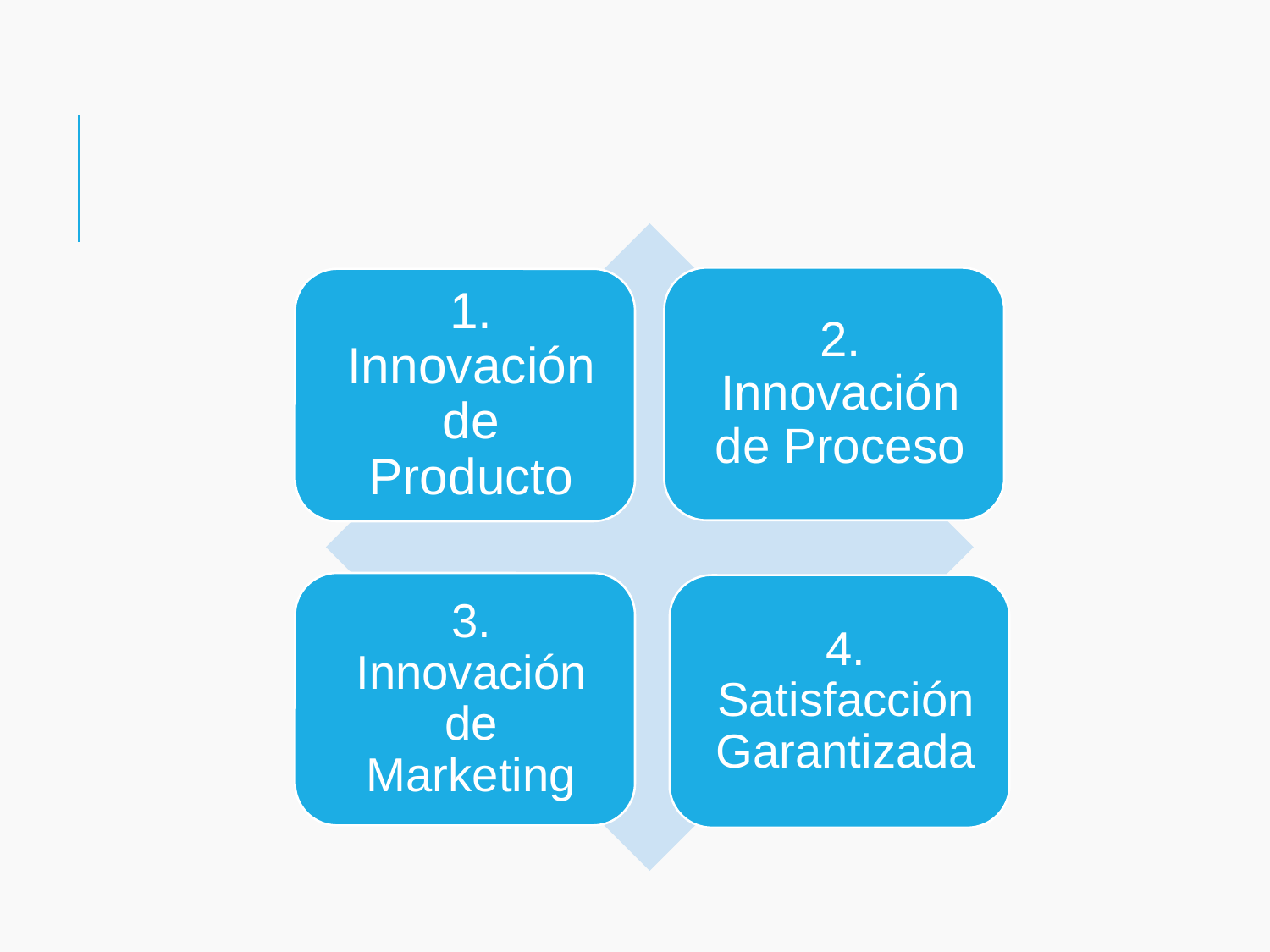

1. Innovación de Producto
2. Innovación de Proceso
3. Innovación de Marketing
4. Satisfacción Garantizada